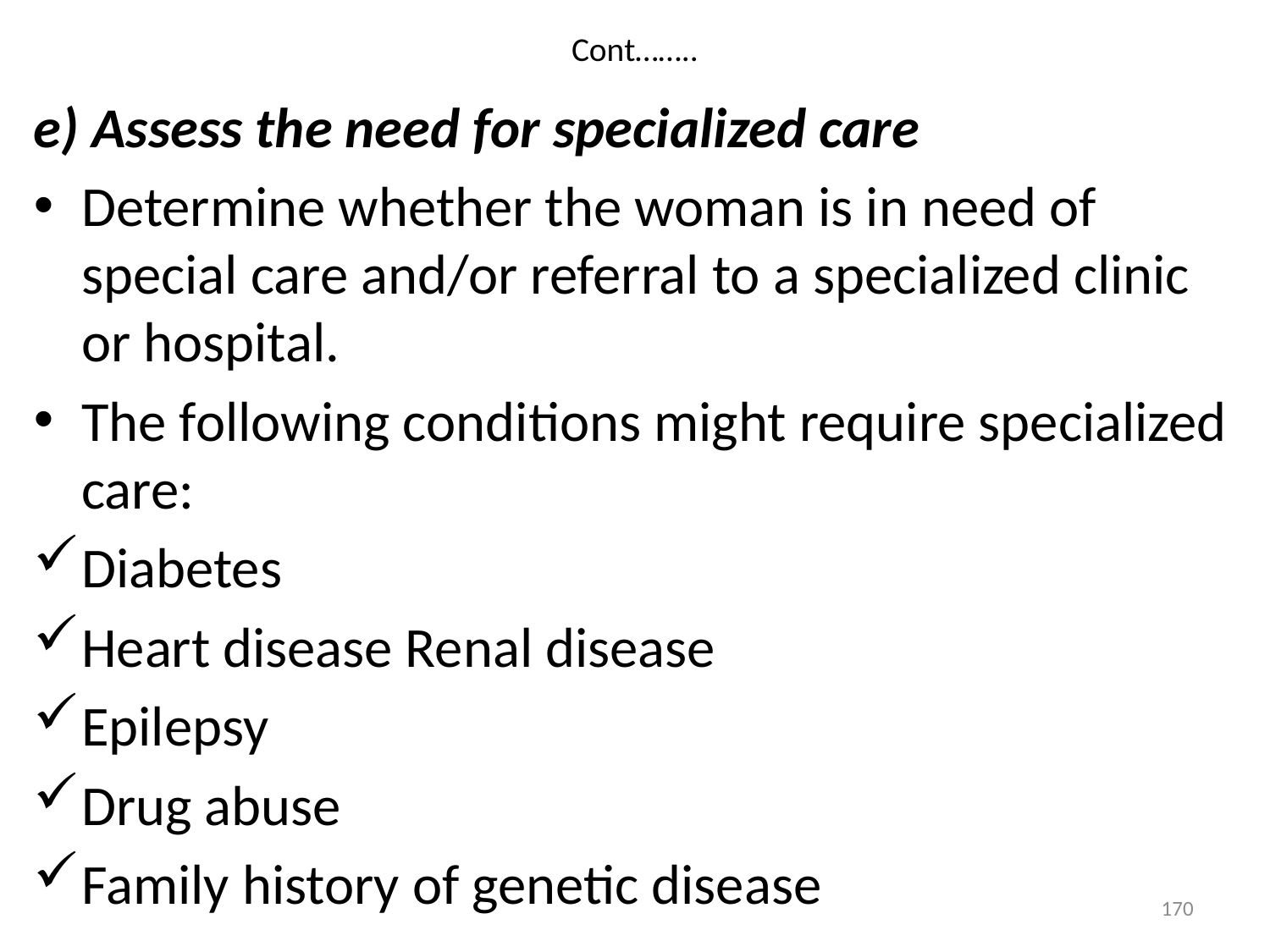

# Cont……..
e) Assess the need for specialized care
Determine whether the woman is in need of special care and/or referral to a specialized clinic or hospital.
The following conditions might require specialized care:
Diabetes
Heart disease Renal disease
Epilepsy
Drug abuse
Family history of genetic disease

170